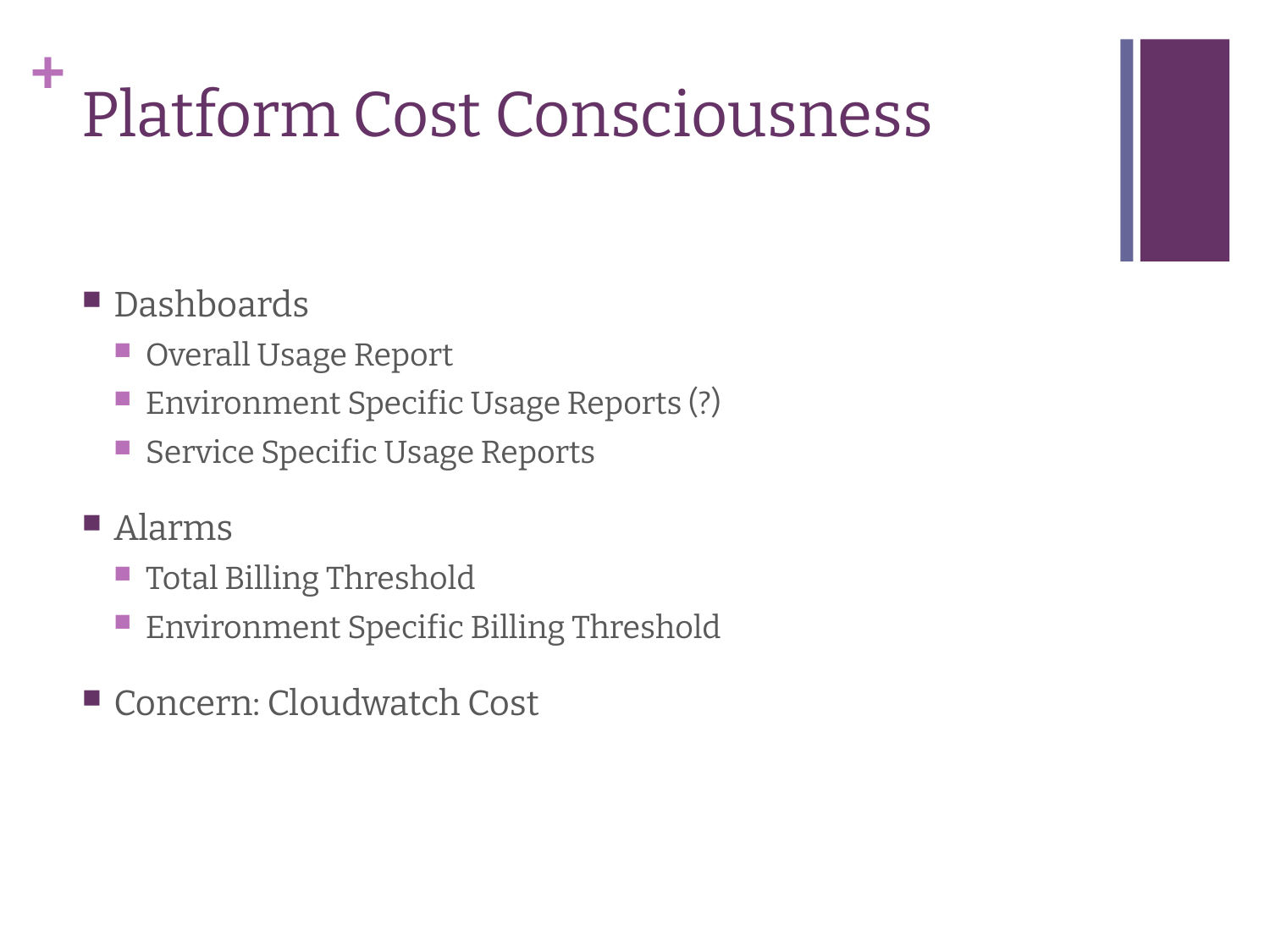

# Platform Cost Consciousness
Dashboards
Overall Usage Report
Environment Specific Usage Reports (?)
Service Specific Usage Reports
Alarms
Total Billing Threshold
Environment Specific Billing Threshold
Concern: Cloudwatch Cost